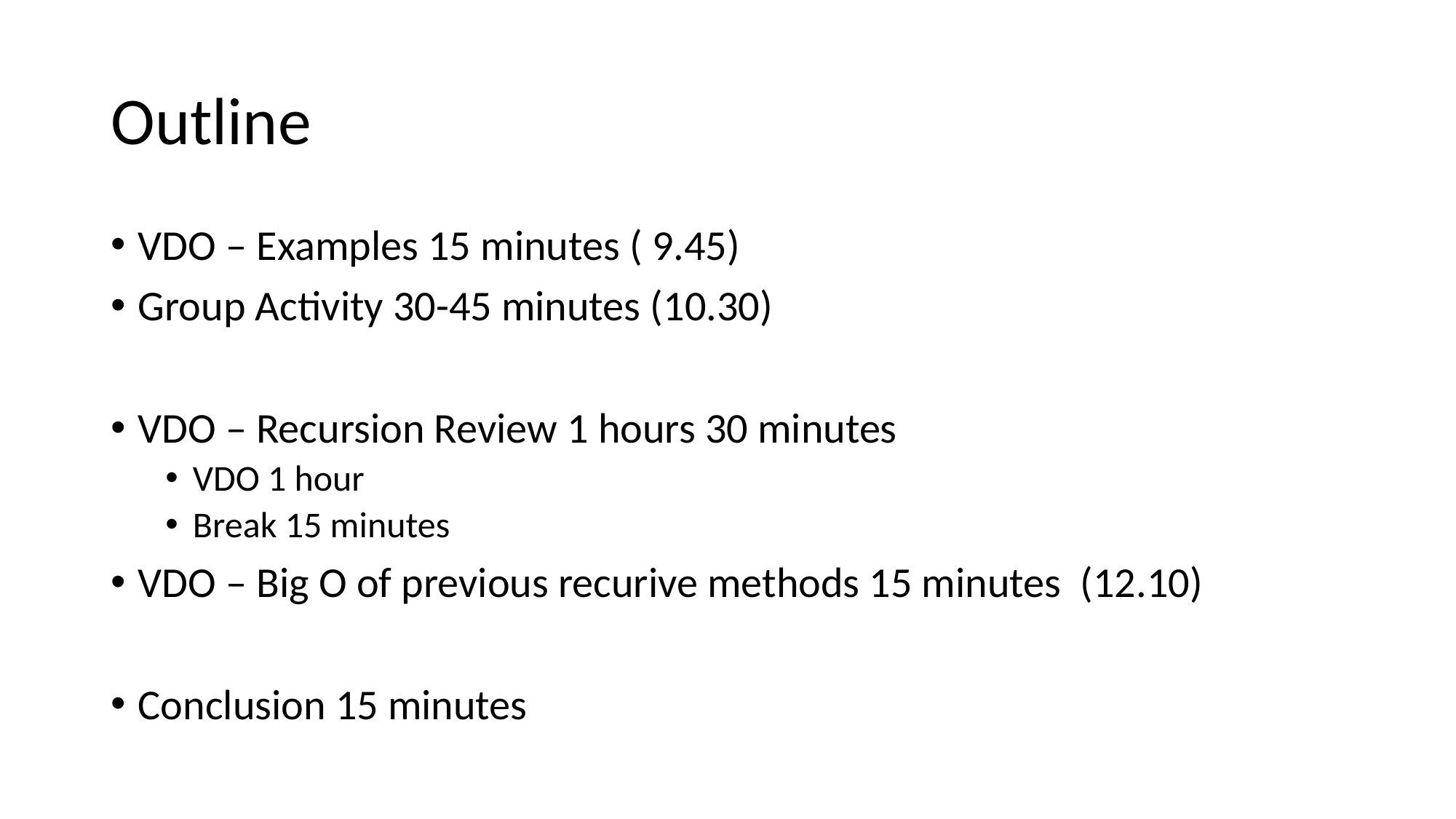

# Outline
VDO – Examples 15 minutes ( 9.45)
Group Activity 30-45 minutes (10.30)

VDO – Recursion Review 1 hours 30 minutes
VDO 1 hour
Break 15 minutes
VDO – Big O of previous recurive methods 15 minutes  (12.10)

Conclusion 15 minutes